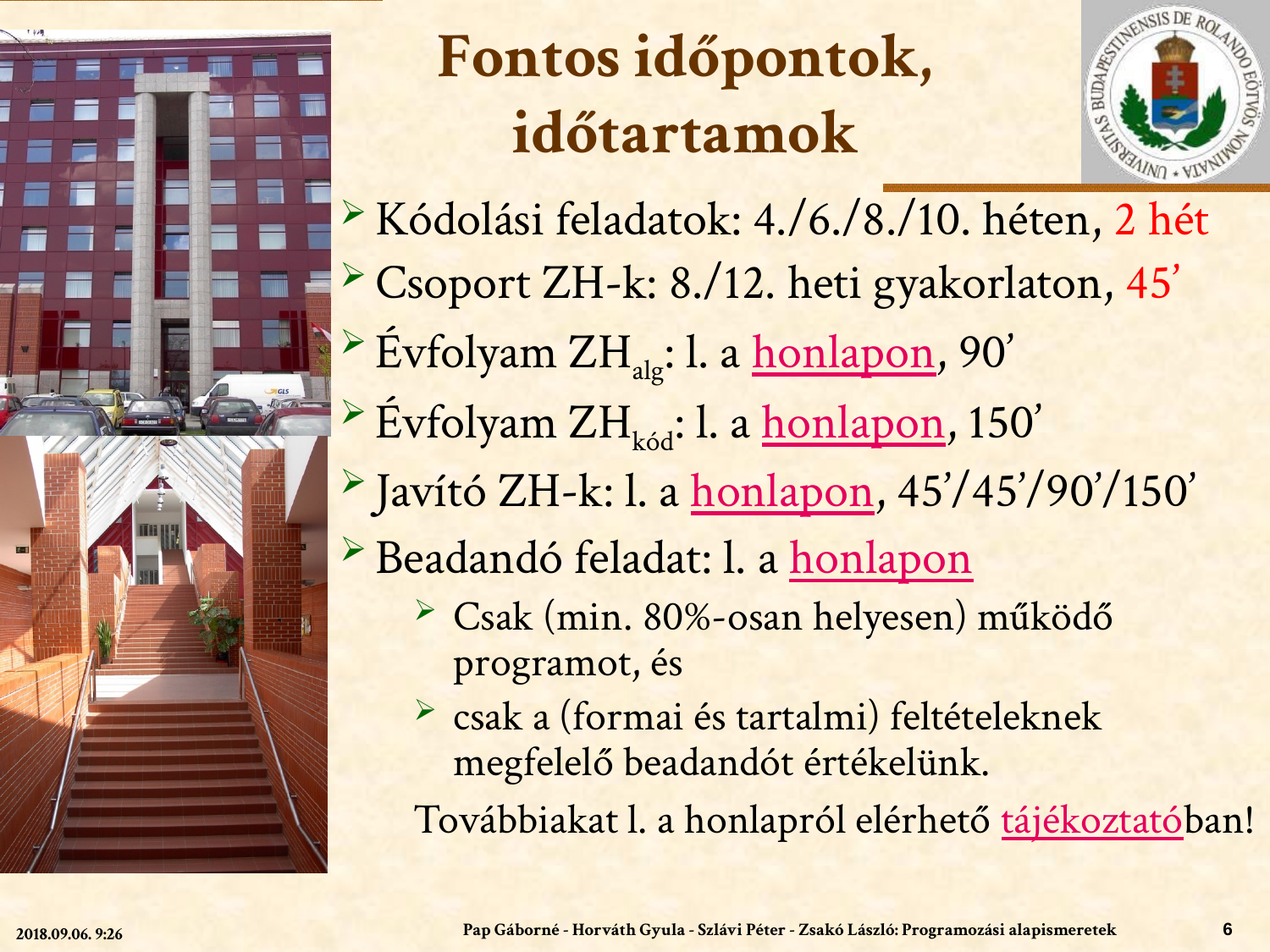

Fontos időpontok, időtartamok
Kódolási feladatok: 4./6./8./10. héten, 2 hét
Csoport ZH-k: 8./12. heti gyakorlaton, 45’
Évfolyam ZHalg: l. a honlapon, 90’
Évfolyam ZHkód: l. a honlapon, 150’
Javító ZH-k: l. a honlapon, 45’/45’/90’/150’
Beadandó feladat: l. a honlapon
Csak (min. 80%-osan helyesen) működő programot, és
csak a (formai és tartalmi) feltételeknek megfelelő beadandót értékelünk.
Továbbiakat l. a honlapról elérhető tájékoztatóban!
Pap Gáborné - Horváth Gyula - Szlávi Péter - Zsakó László: Programozási alapismeretek
6
2018.09.06. 9:26